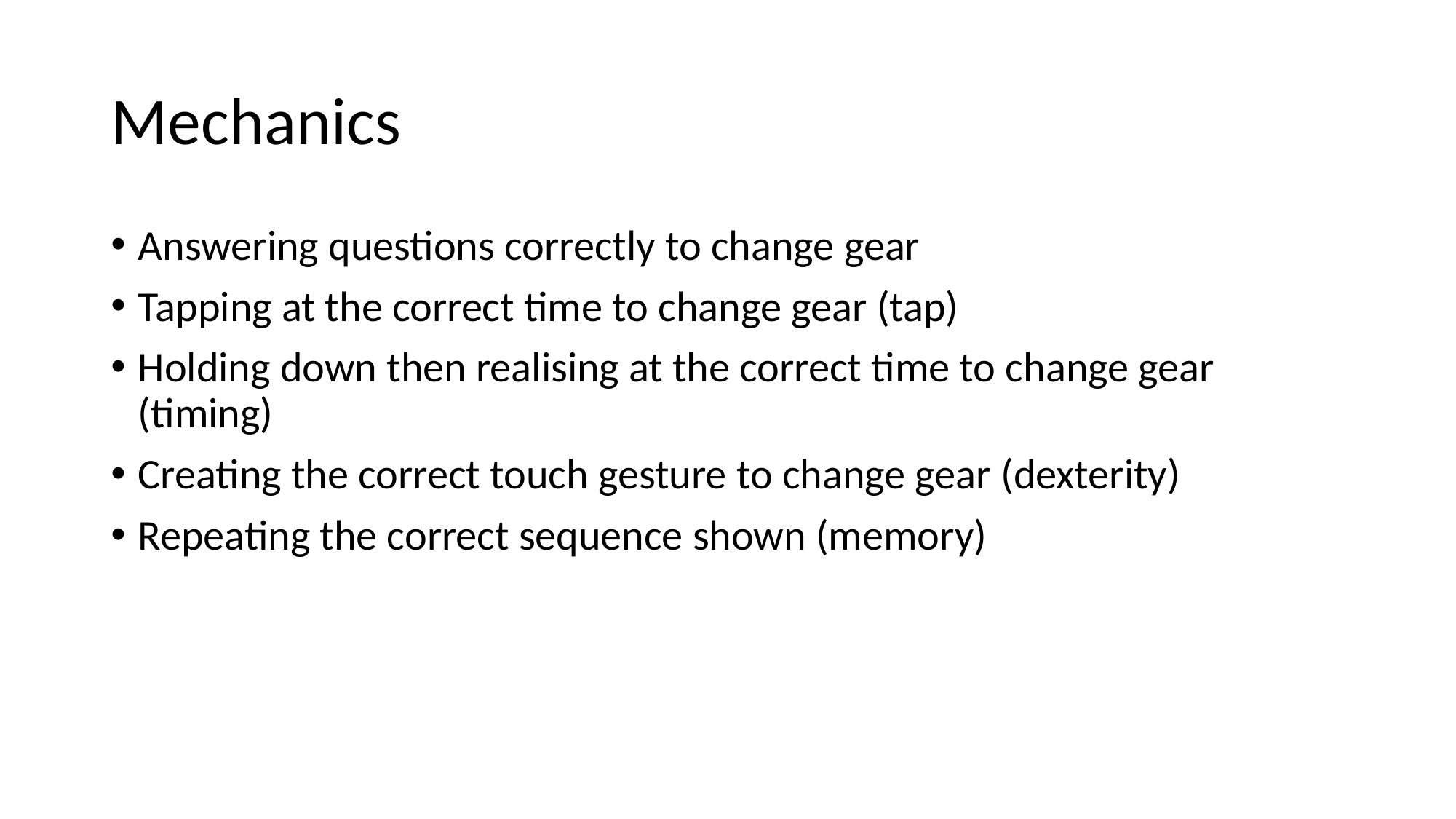

# Mechanics
Answering questions correctly to change gear
Tapping at the correct time to change gear (tap)
Holding down then realising at the correct time to change gear (timing)
Creating the correct touch gesture to change gear (dexterity)
Repeating the correct sequence shown (memory)